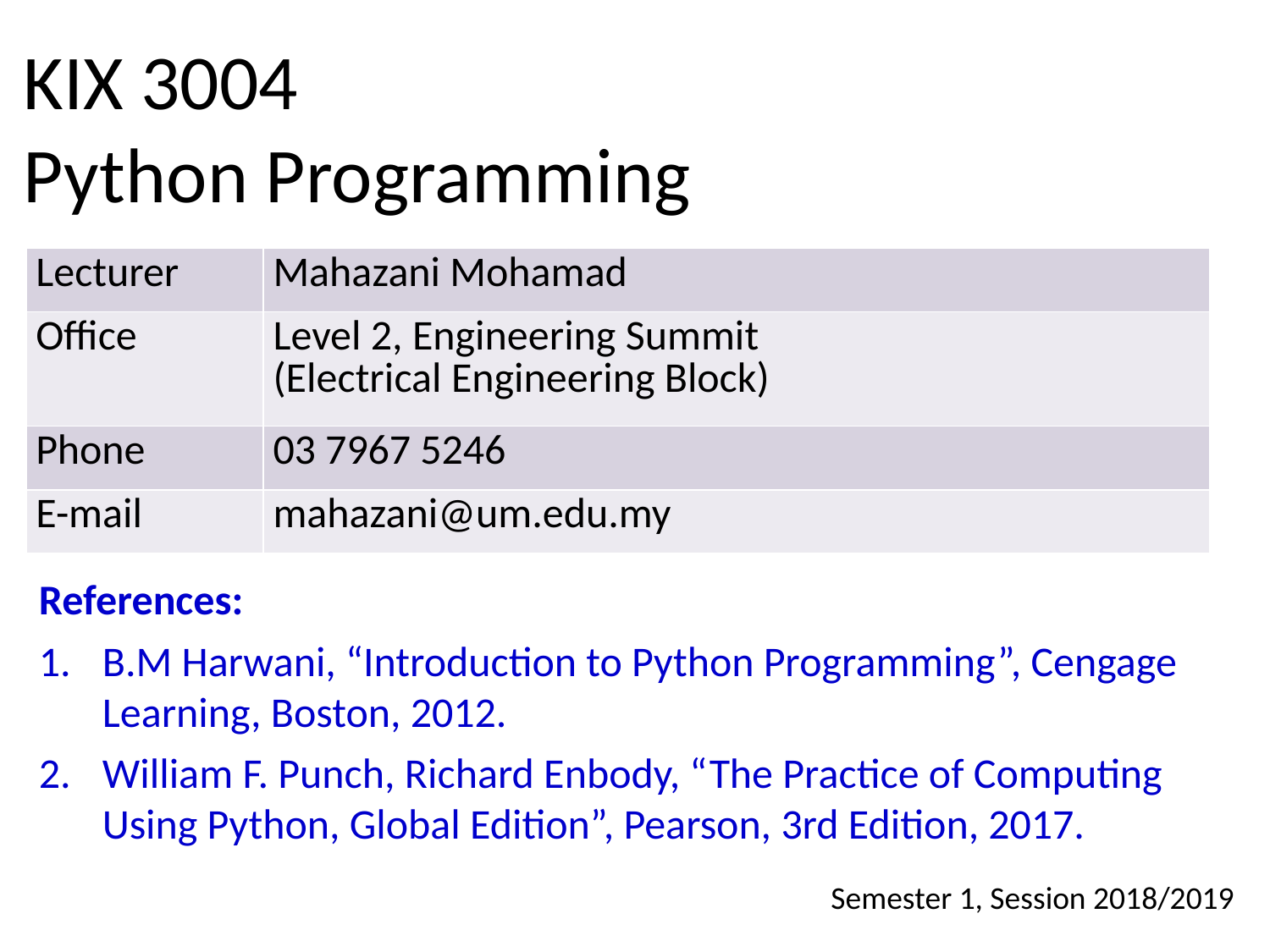

# KIX 3004 Python Programming
| Lecturer | Mahazani Mohamad |
| --- | --- |
| Office | Level 2, Engineering Summit (Electrical Engineering Block) |
| Phone | 03 7967 5246 |
| E-mail | mahazani@um.edu.my |
References:
B.M Harwani, “Introduction to Python Programming”, Cengage Learning, Boston, 2012.
William F. Punch, Richard Enbody, “The Practice of Computing Using Python, Global Edition”, Pearson, 3rd Edition, 2017.
Semester 1, Session 2018/2019